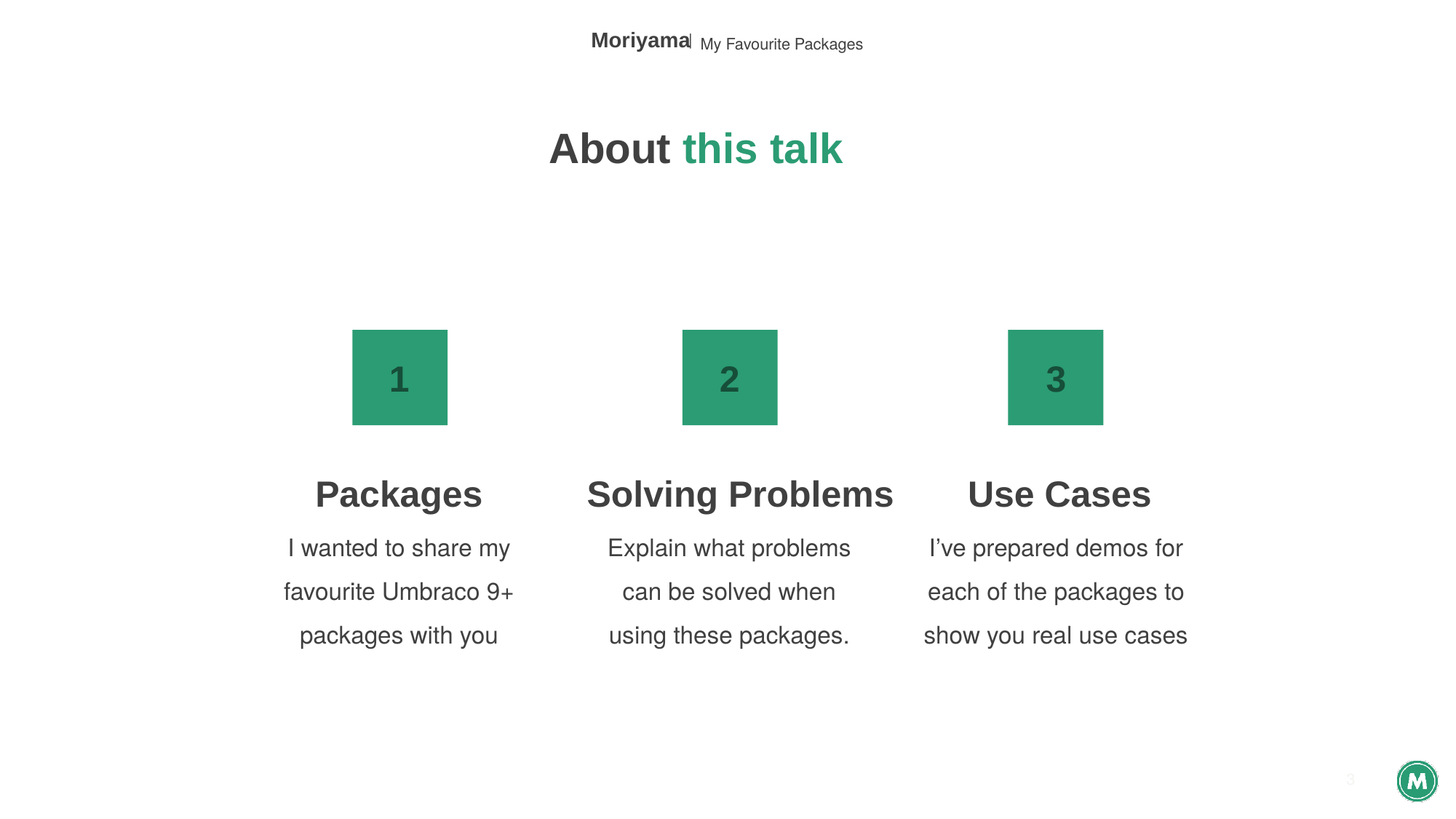

My Favourite Packages
# About this talk
1
2
3
Use Cases
Solving Problems
Packages
I wanted to share my favourite Umbraco 9+ packages with you
Explain what problems can be solved when using these packages.
I’ve prepared demos for each of the packages to show you real use cases
3